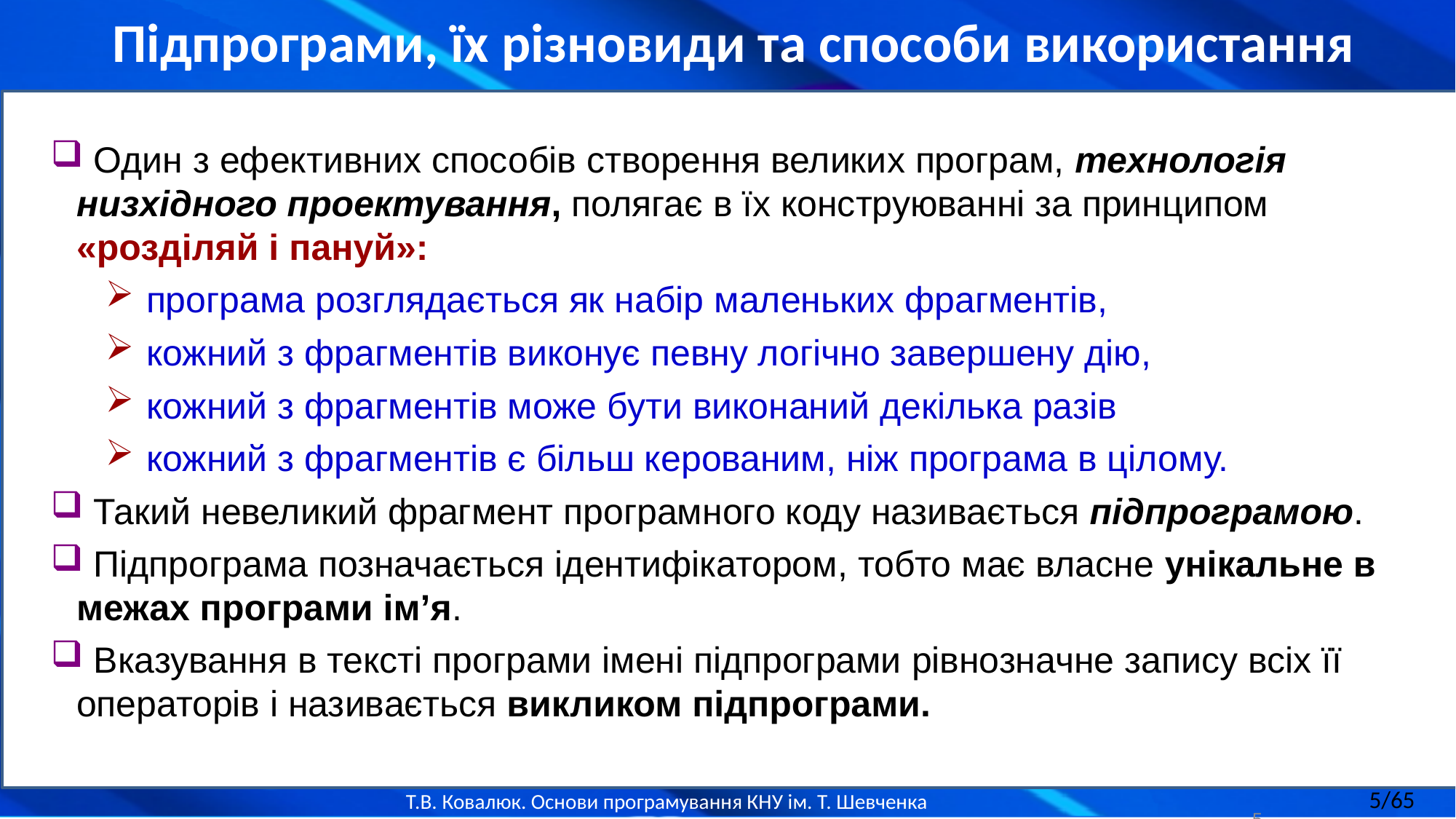

Підпрограми, їх різновиди та способи використання
 Один з ефективних способів створення великих програм, технологія низхідного проектування, полягає в їх конструюванні за принципом «розділяй і пануй»:
програма розглядається як набір маленьких фрагментів,
кожний з фрагментів виконує певну логічно завершену дію,
кожний з фрагментів може бути виконаний декілька разів
кожний з фрагментів є більш керованим, ніж програма в цілому.
 Такий невеликий фрагмент програмного коду називається підпрограмою.
 Підпрограма позначається ідентифікатором, тобто має власне унікальне в межах програми ім’я.
 Вказування в тексті програми імені підпрограми рівнозначне запису всіх її операторів і називається викликом підпрограми.
5